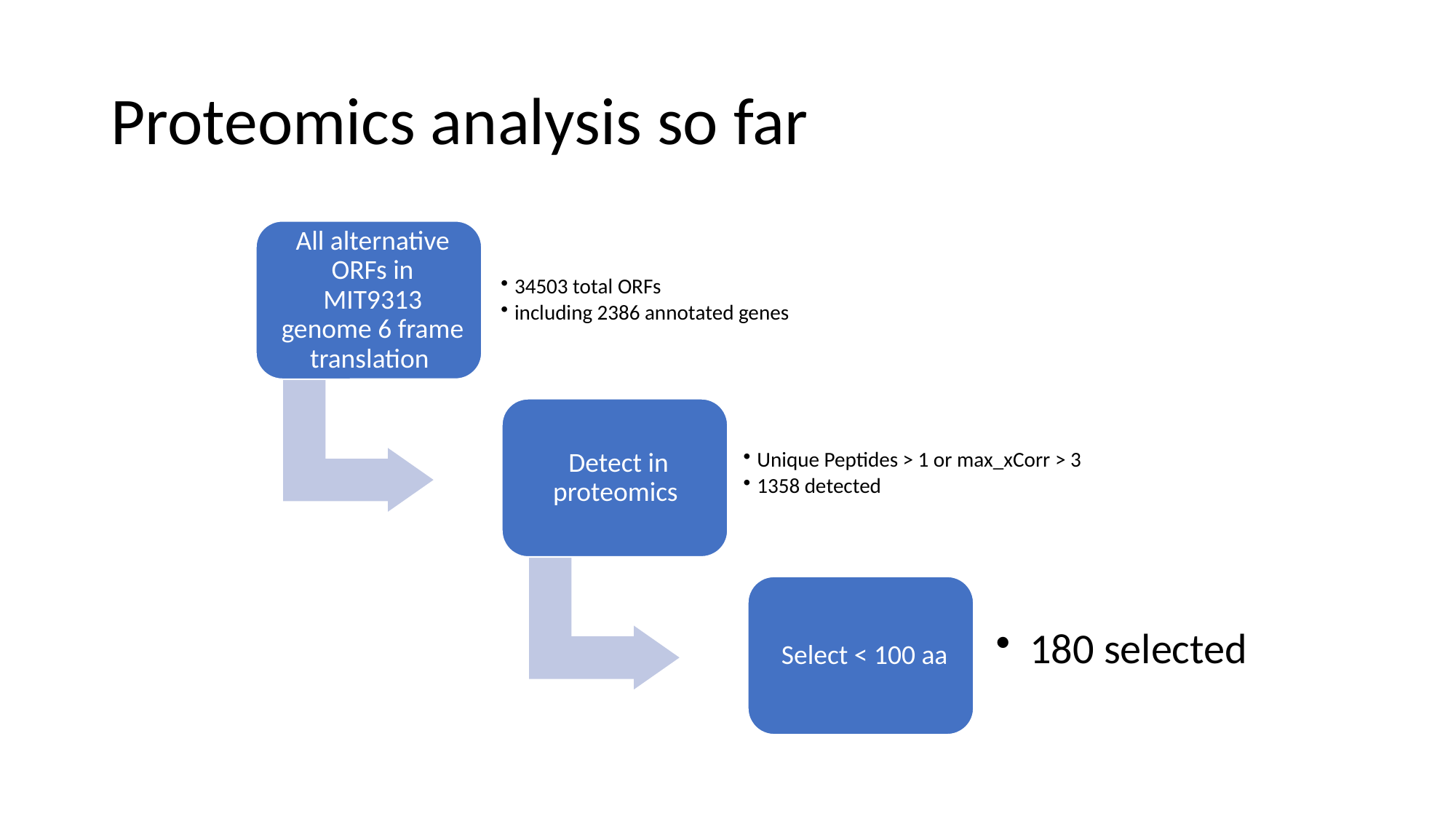

# Proteomics analysis so far
All alternative ORFs in MIT9313 genome 6 frame translation
34503 total ORFs
including 2386 annotated genes
Detect in proteomics
Unique Peptides > 1 or max_xCorr > 3
1358 detected
Select < 100 aa
180 selected